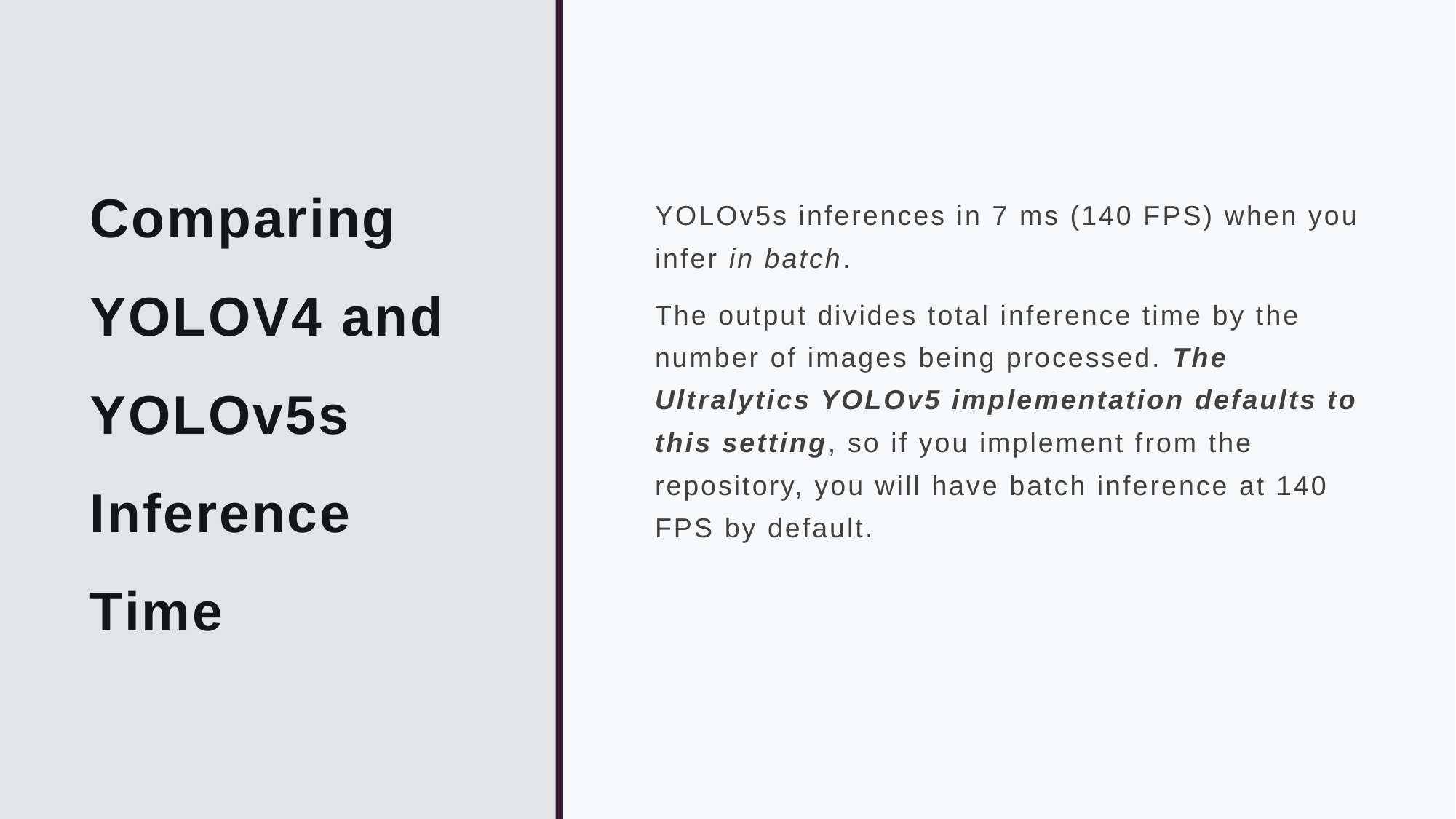

# Comparing YOLOV4 and YOLOv5s Inference Time
YOLOv5s inferences in 7 ms (140 FPS) when you infer in batch.
The output divides total inference time by the number of images being processed. The Ultralytics YOLOv5 implementation defaults to this setting, so if you implement from the repository, you will have batch inference at 140 FPS by default.